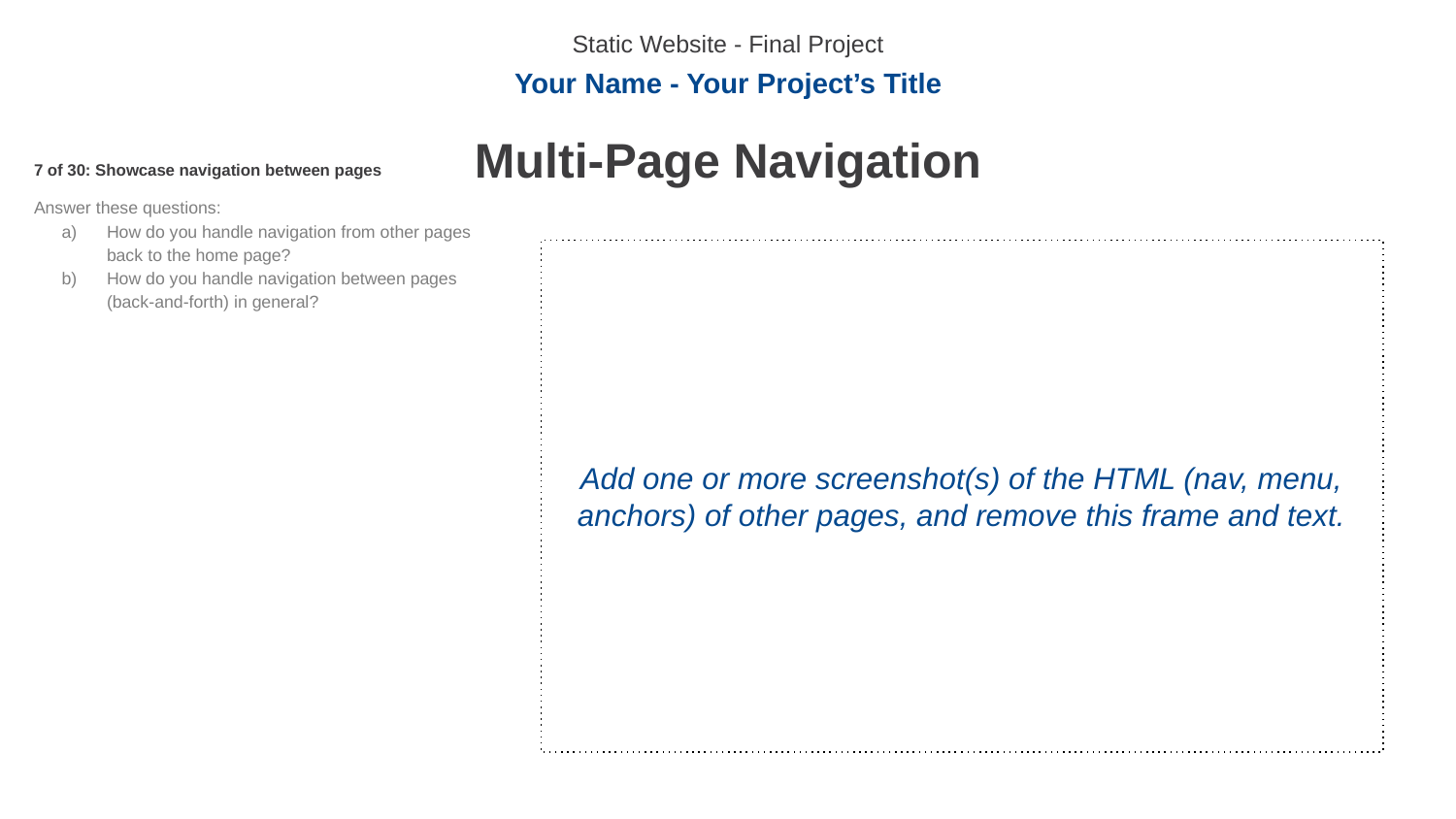

Static Website - Final Project
Your Name - Your Project’s Title
Multi-Page Navigation
7 of 30: Showcase navigation between pages
Answer these questions:
How do you handle navigation from other pages back to the home page?
How do you handle navigation between pages (back-and-forth) in general?
Add one or more screenshot(s) of the HTML (nav, menu, anchors) of other pages, and remove this frame and text.